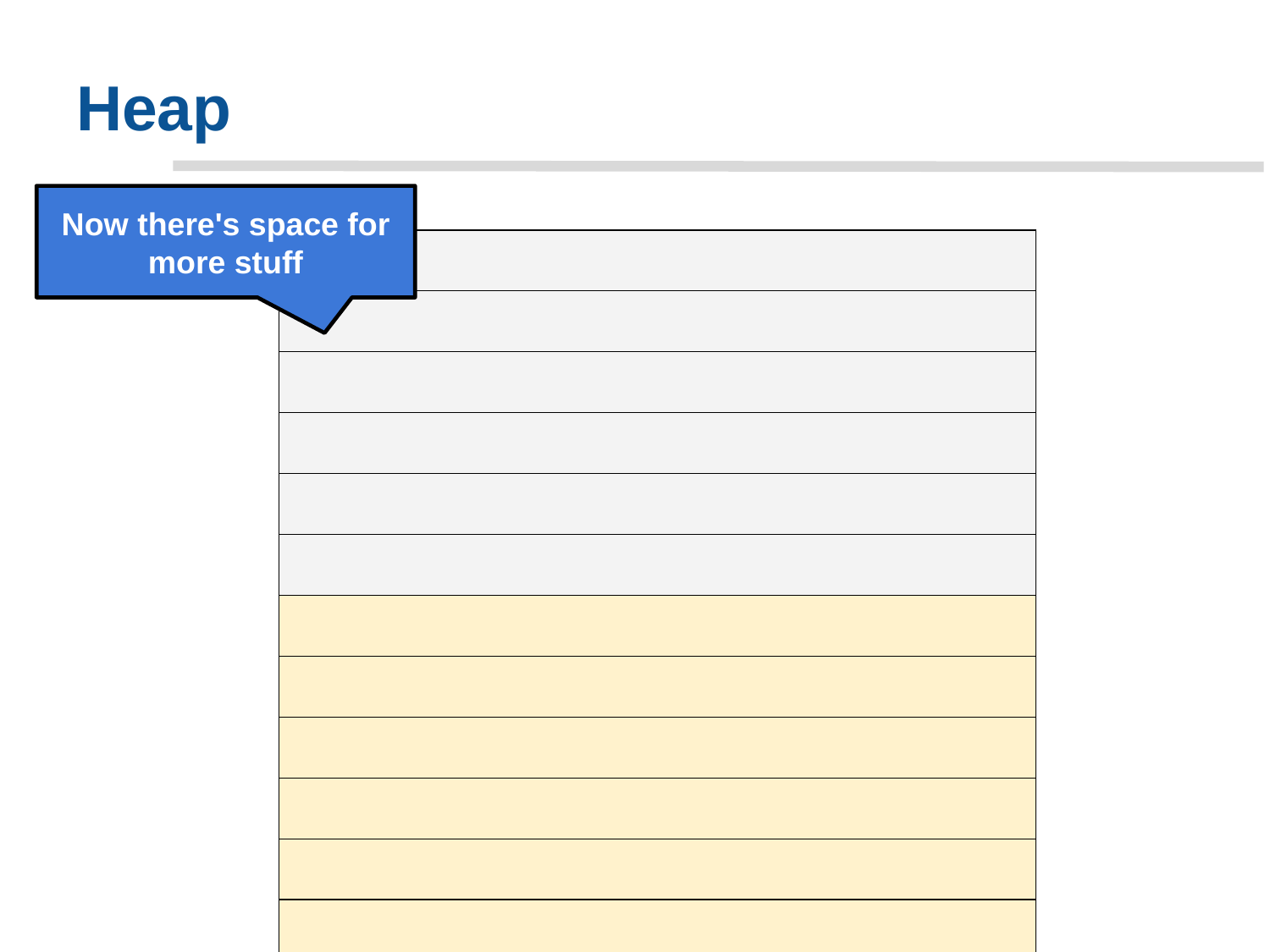

# Heap
Now there's space for more stuff
|  |
| --- |
|  |
|  |
|  |
|  |
|  |
|  |
|  |
|  |
|  |
|  |
|  |
|  |